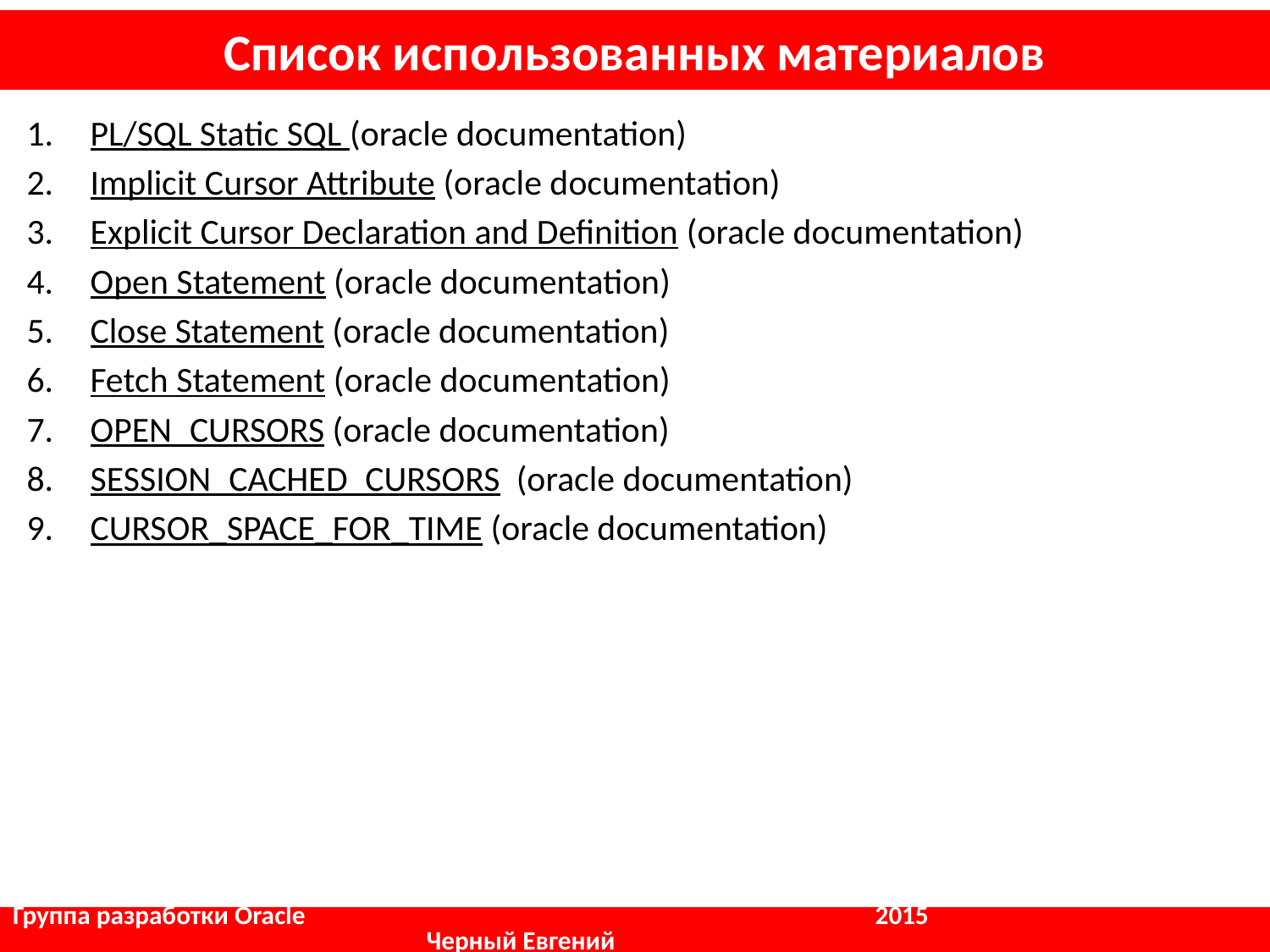

# Список использованных материалов
PL/SQL Static SQL (oracle documentation)
Implicit Cursor Attribute (oracle documentation)
Explicit Cursor Declaration and Definition (oracle documentation)
Open Statement (oracle documentation)
Close Statement (oracle documentation)
Fetch Statement (oracle documentation)
OPEN_CURSORS (oracle documentation)
SESSION_CACHED_CURSORS  (oracle documentation)
CURSOR_SPACE_FOR_TIME (oracle documentation)

Группа разработки Oracle				                 2015			 	                           Черный Евгений